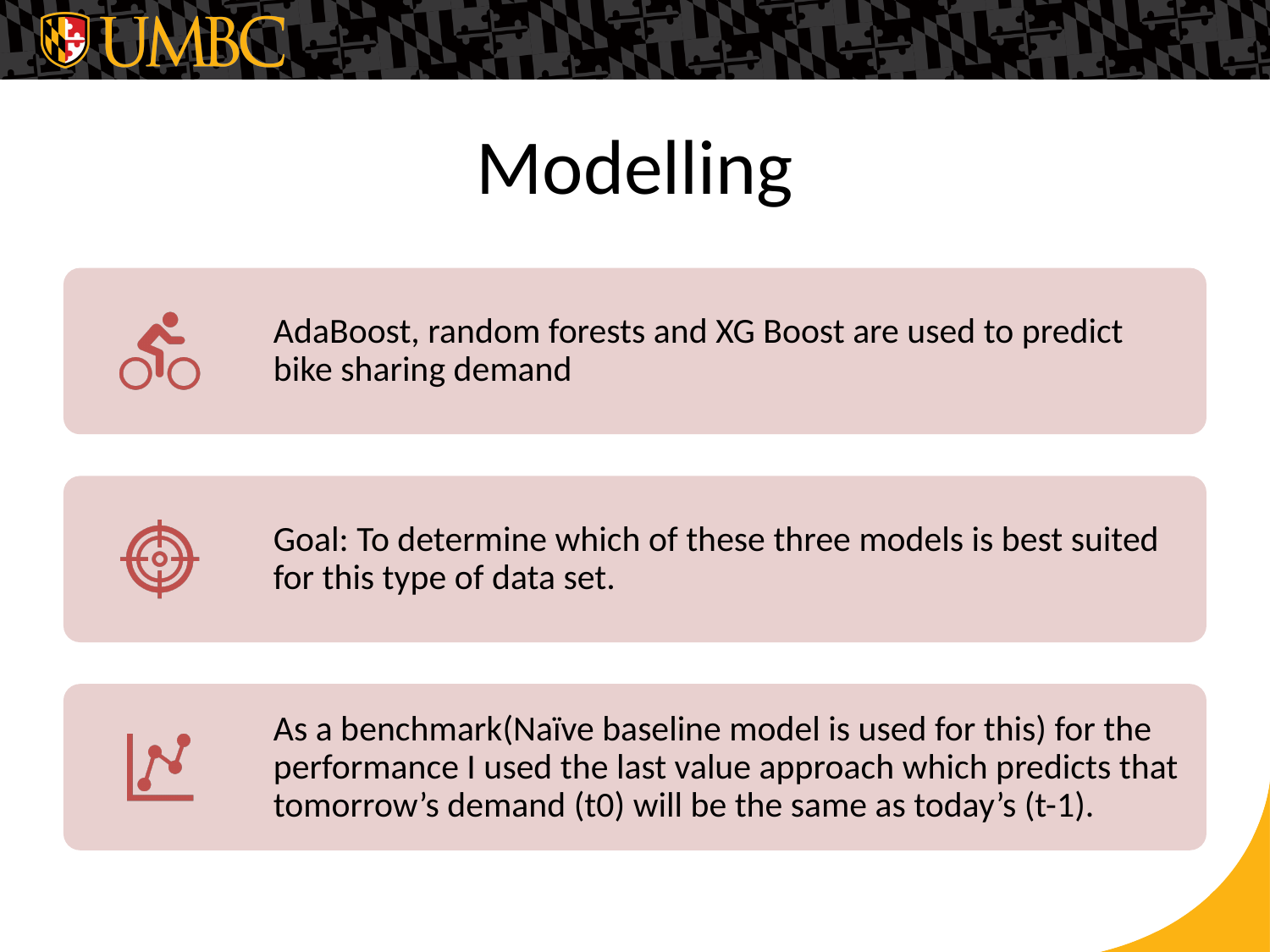

# Modelling
AdaBoost, random forests and XG Boost are used to predict bike sharing demand
Goal: To determine which of these three models is best suited for this type of data set.
As a benchmark(Naïve baseline model is used for this) for the performance I used the last value approach which predicts that tomorrow’s demand (t0) will be the same as today’s (t-1).